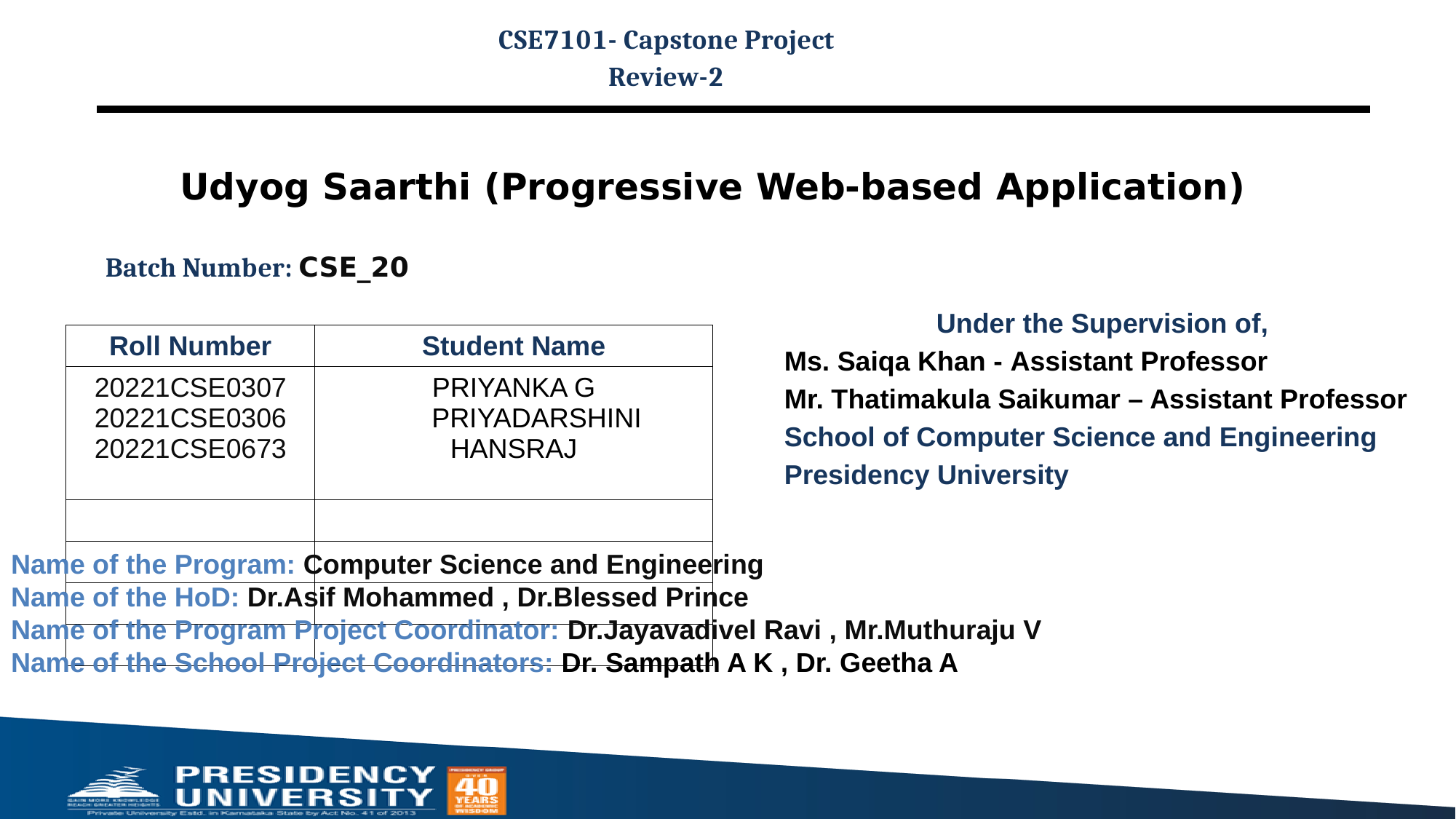

CSE7101- Capstone Project
Review-2
# Udyog Saarthi (Progressive Web-based Application)
Batch Number: CSE_20
Under the Supervision of,
Ms. Saiqa Khan - Assistant Professor
Mr. Thatimakula Saikumar – Assistant Professor
School of Computer Science and Engineering
Presidency University

| Roll Number | Student Name |
| --- | --- |
| 20221CSE0307 20221CSE0306 20221CSE0673 | PRIYANKA G PRIYADARSHINI HANSRAJ |
|  |  |
|  |  |
|  |  |
|  |  |
Name of the Program: Computer Science and Engineering
Name of the HoD: Dr.Asif Mohammed , Dr.Blessed Prince
Name of the Program Project Coordinator: Dr.Jayavadivel Ravi , Mr.Muthuraju V
Name of the School Project Coordinators: Dr. Sampath A K , Dr. Geetha A